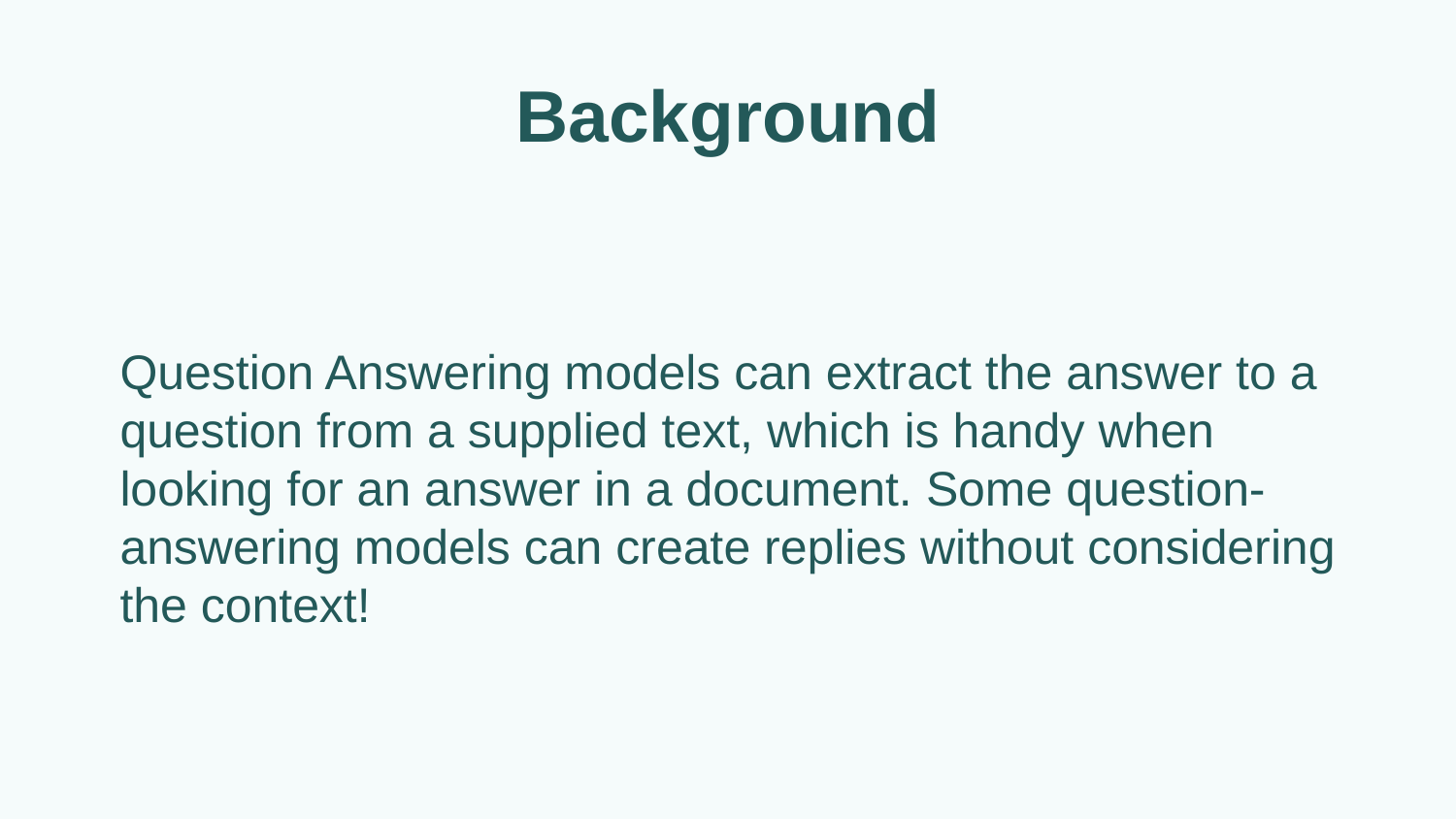

# Background
Question Answering models can extract the answer to a question from a supplied text, which is handy when looking for an answer in a document. Some question-answering models can create replies without considering the context!